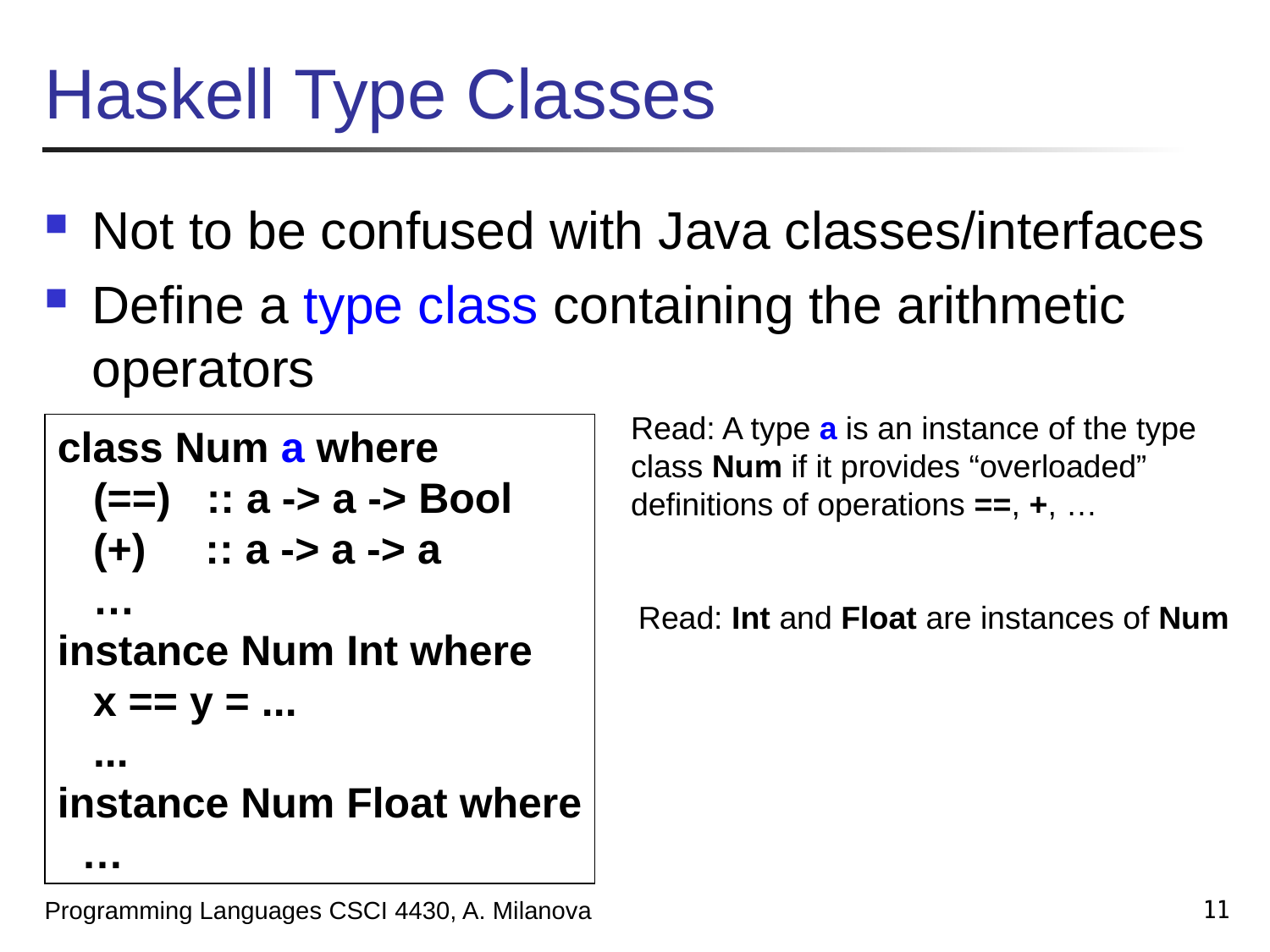

# Haskell Type Classes
Not to be confused with Java classes/interfaces
Define a type class containing the arithmetic operators
Read: A type a is an instance of the type
class Num if it provides “overloaded”
definitions of operations ==, +, …
class Num a where
   (==)   :: a -> a -> Bool
   (+)     :: a -> a -> a
   …
instance Num Int where
   x == y = ...
   ...
instance Num Float where
  …
Read: Int and Float are instances of Num
11
Programming Languages CSCI 4430, A. Milanova